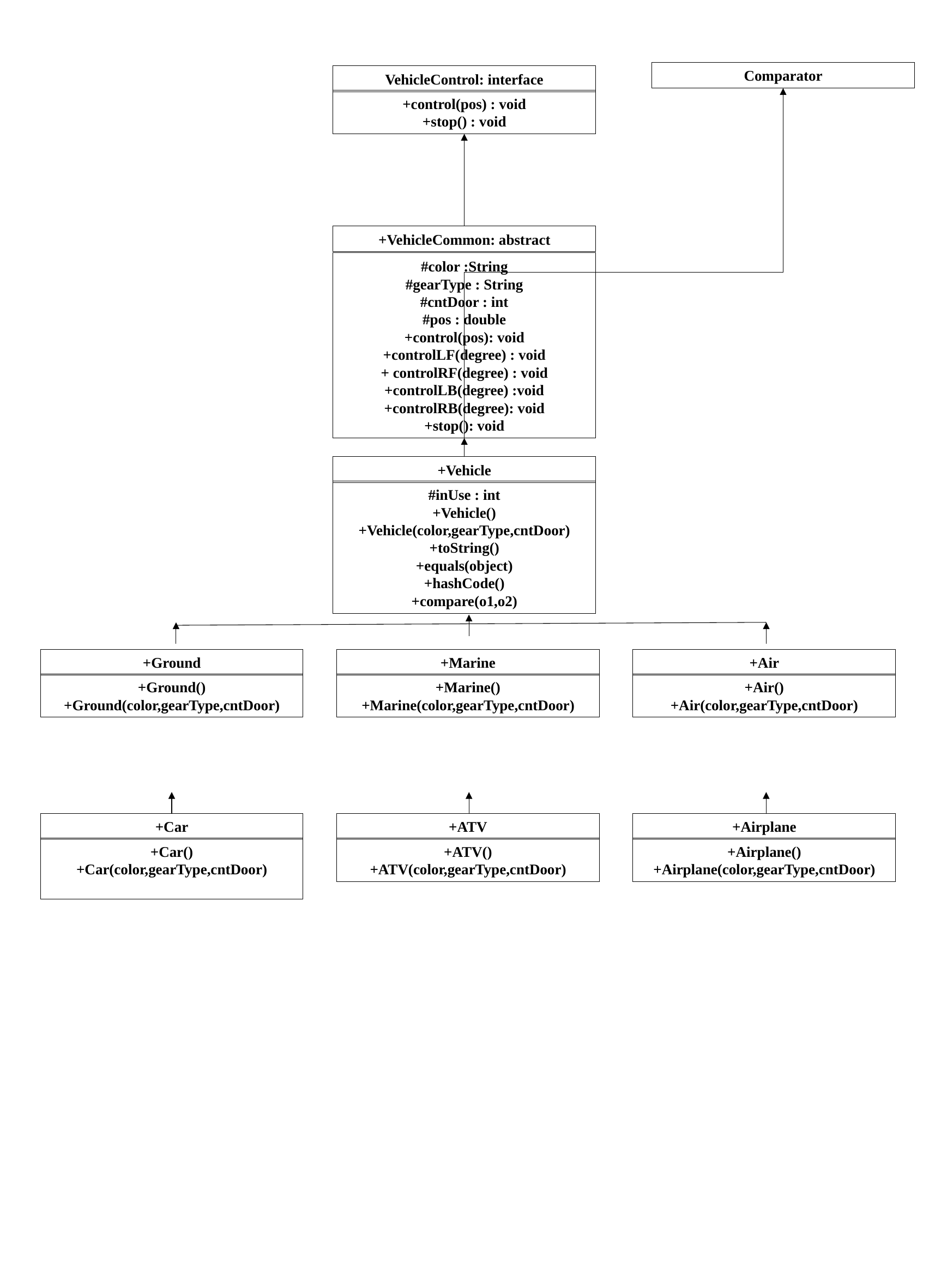

Comparator
VehicleControl: interface
+control(pos) : void
+stop() : void
+VehicleCommon: abstract
#color :String
#gearType : String
#cntDoor : int
#pos : double
+control(pos): void
+controlLF(degree) : void
+ controlRF(degree) : void
+controlLB(degree) :void
+controlRB(degree): void
+stop(): void
+Vehicle
#inUse : int
+Vehicle()
+Vehicle(color,gearType,cntDoor)
+toString()
+equals(object)
+hashCode()
+compare(o1,o2)
+Ground
+Ground()
+Ground(color,gearType,cntDoor)
+Marine
+Marine()
+Marine(color,gearType,cntDoor)
+Air
+Air()
+Air(color,gearType,cntDoor)
+Car
+Car()
+Car(color,gearType,cntDoor)

+ATV
+ATV()
+ATV(color,gearType,cntDoor)
+Airplane
+Airplane()
+Airplane(color,gearType,cntDoor)